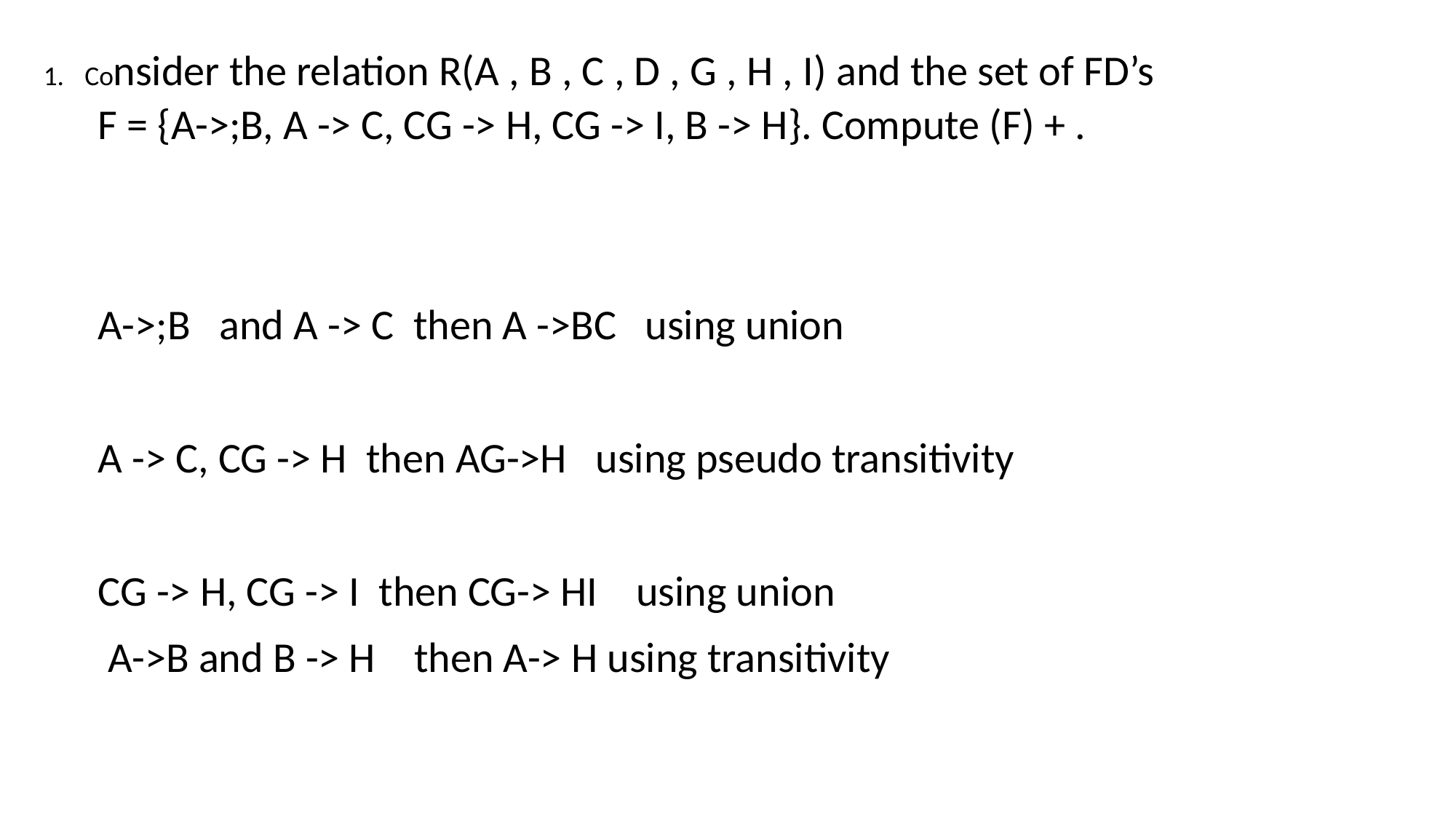

Consider the relation R(A , B , C , D , G , H , I) and the set of FD’s
F = {A->;B, A -> C, CG -> H, CG -> I, B -> H}. Compute (F) + .

A->;B   and A -> C  then A ->BC   using union

A -> C, CG -> H  then AG->H   using pseudo transitivity

CG -> H, CG -> I  then CG-> HI    using union
 A->B and B -> H    then A-> H using transitivity